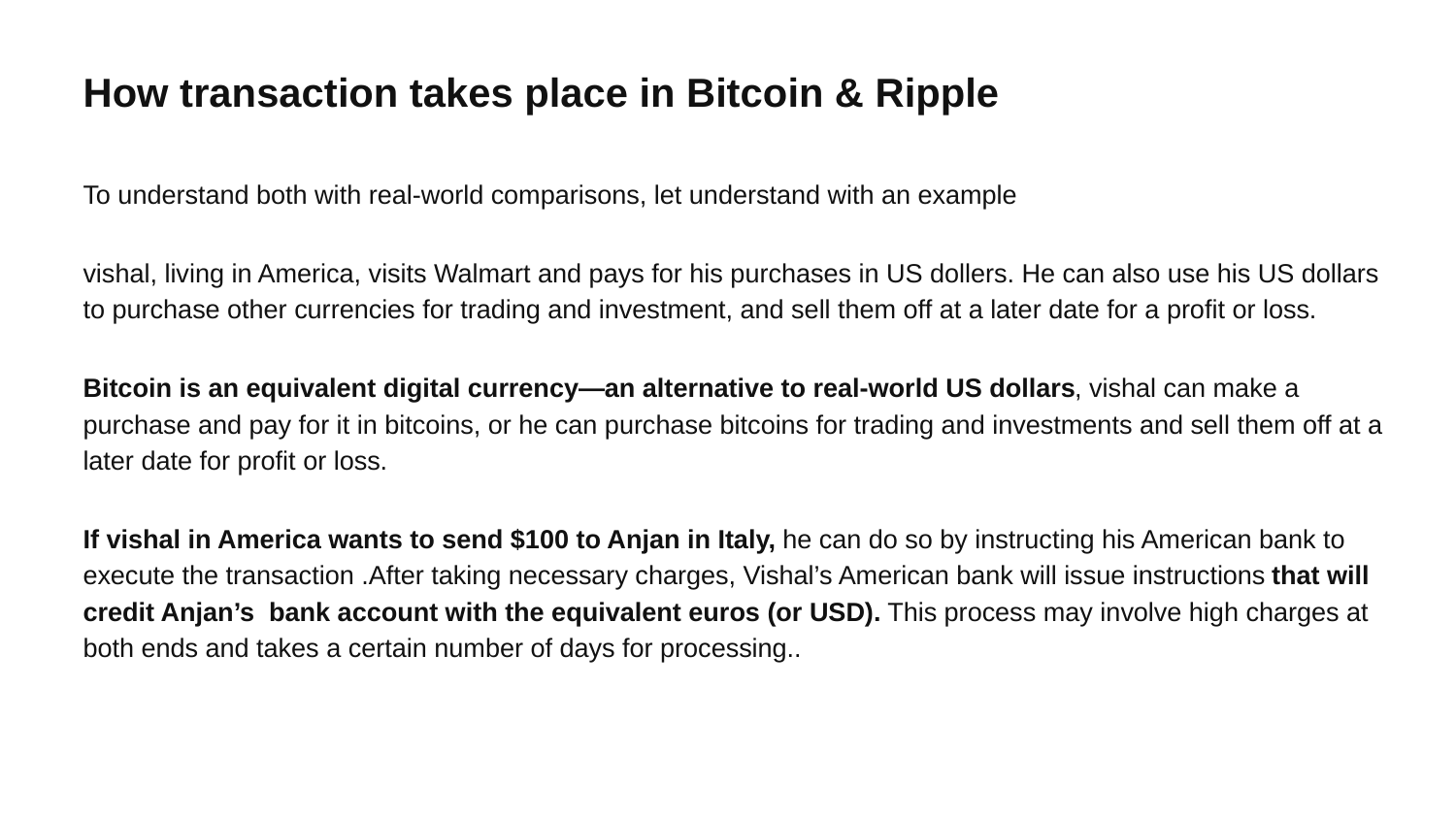

How transaction takes place in Bitcoin & Ripple

To understand both with real-world comparisons, let understand with an example
vishal, living in America, visits Walmart and pays for his purchases in US dollers. He can also use his US dollars to purchase other currencies for trading and investment, and sell them off at a later date for a profit or loss.
Bitcoin is an equivalent digital currency—an alternative to real-world US dollars, vishal can make a purchase and pay for it in bitcoins, or he can purchase bitcoins for trading and investments and sell them off at a later date for profit or loss.
If vishal in America wants to send $100 to Anjan in Italy, he can do so by instructing his American bank to execute the transaction .After taking necessary charges, Vishal’s American bank will issue instructions that will credit Anjan’s  bank account with the equivalent euros (or USD). This process may involve high charges at both ends and takes a certain number of days for processing..